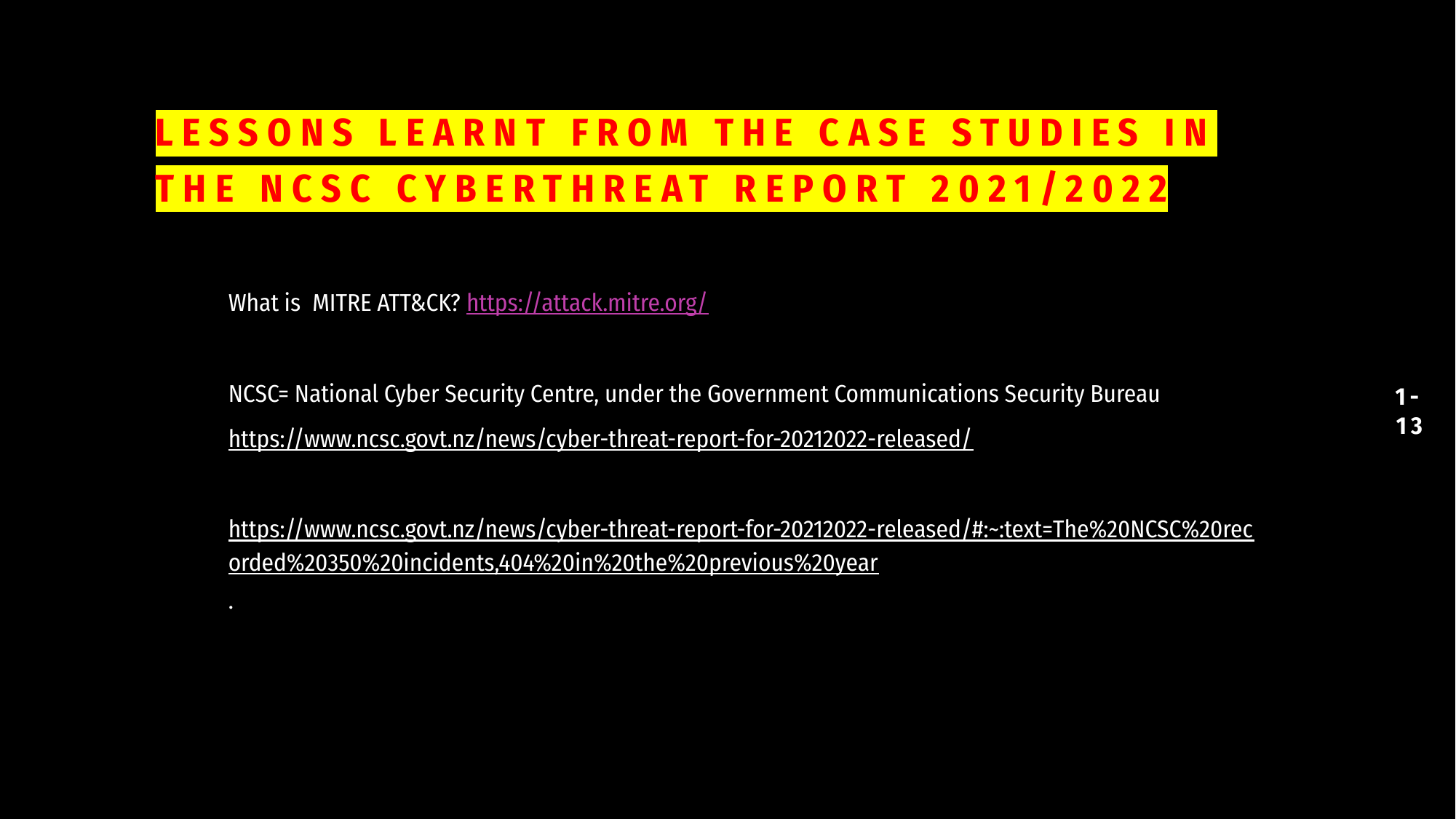

# Lessons learnt from the case studies in the NCSC Cyberthreat Report 2021/2022
1-13
What is  MITRE ATT&CK? https://attack.mitre.org/

NCSC= National Cyber Security Centre, under the Government Communications Security Bureau
https://www.ncsc.govt.nz/news/cyber-threat-report-for-20212022-released/

https://www.ncsc.govt.nz/news/cyber-threat-report-for-20212022-released/#:~:text=The%20NCSC%20recorded%20350%20incidents,404%20in%20the%20previous%20year.